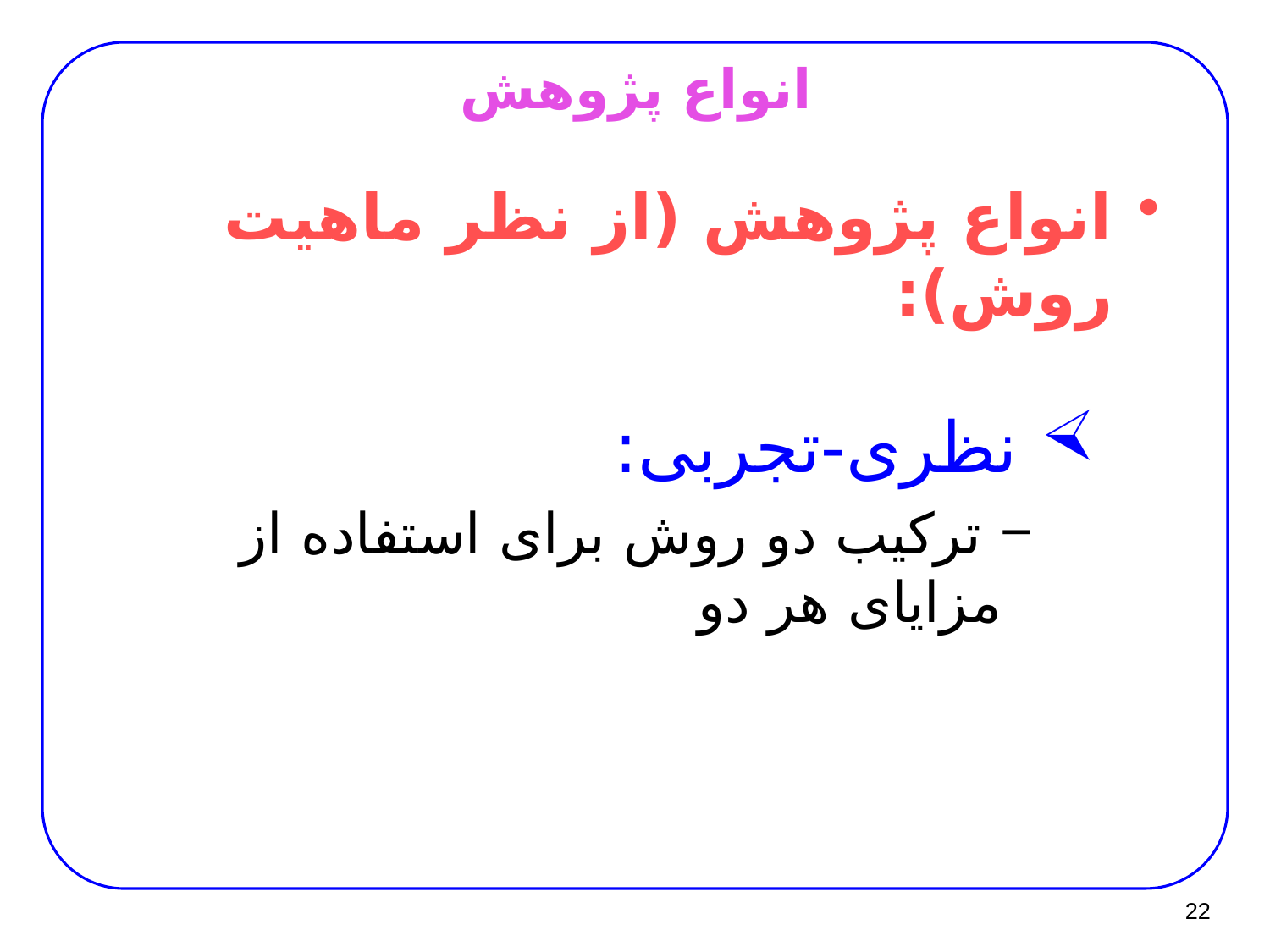

# انواع پژوهش
انواع پژوهش (از نظر ماهیت روش):

 نظری-تجربی:
 ترکیب دو روش برای استفاده از مزایای هر دو
22